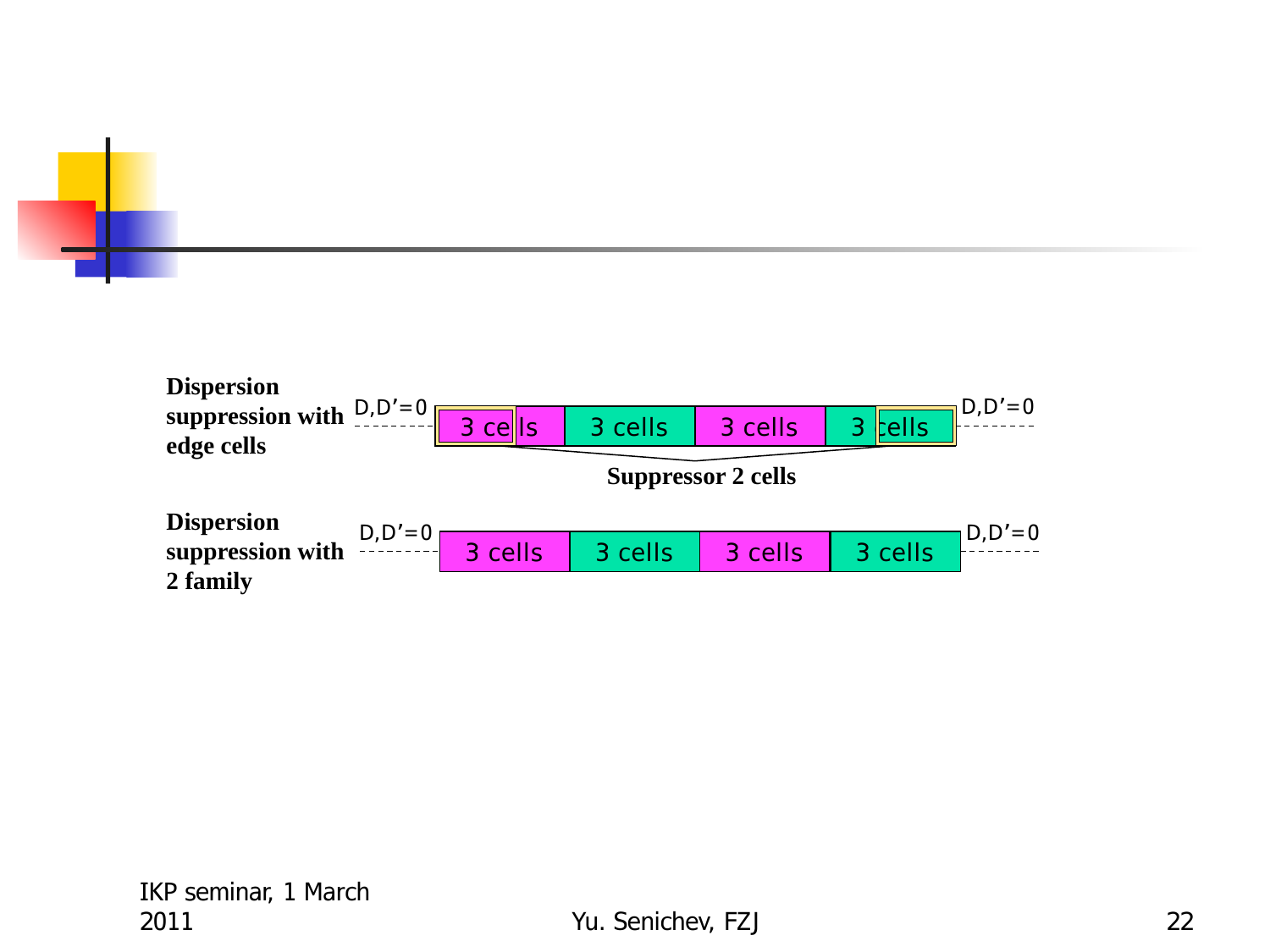

#
Dispersion suppression with edge cells
D,D’=0
D,D’=0
3 cells
3 cells
3 cells
3 cells

Suppressor 2 cells
Dispersion suppression with 2 family
D,D’=0
D,D’=0
3 cells
3 cells
3 cells
3 cells
IKP seminar, 1 March 2011
Yu. Senichev, FZJ
22